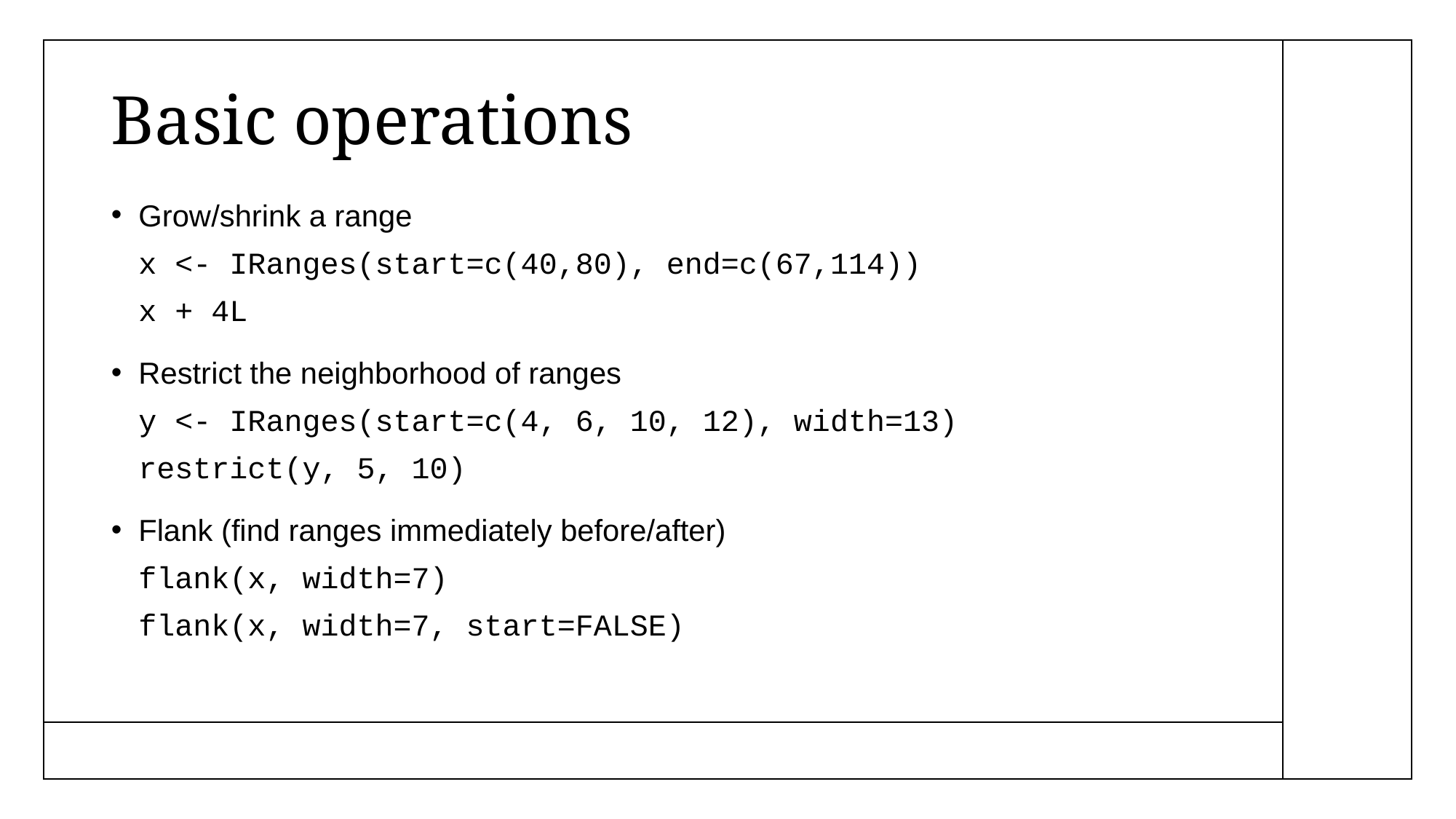

# Basic operations
Grow/shrink a range
x <- IRanges(start=c(40,80), end=c(67,114))
x + 4L
Restrict the neighborhood of ranges
y <- IRanges(start=c(4, 6, 10, 12), width=13)
restrict(y, 5, 10)
Flank (find ranges immediately before/after)
flank(x, width=7)
flank(x, width=7, start=FALSE)